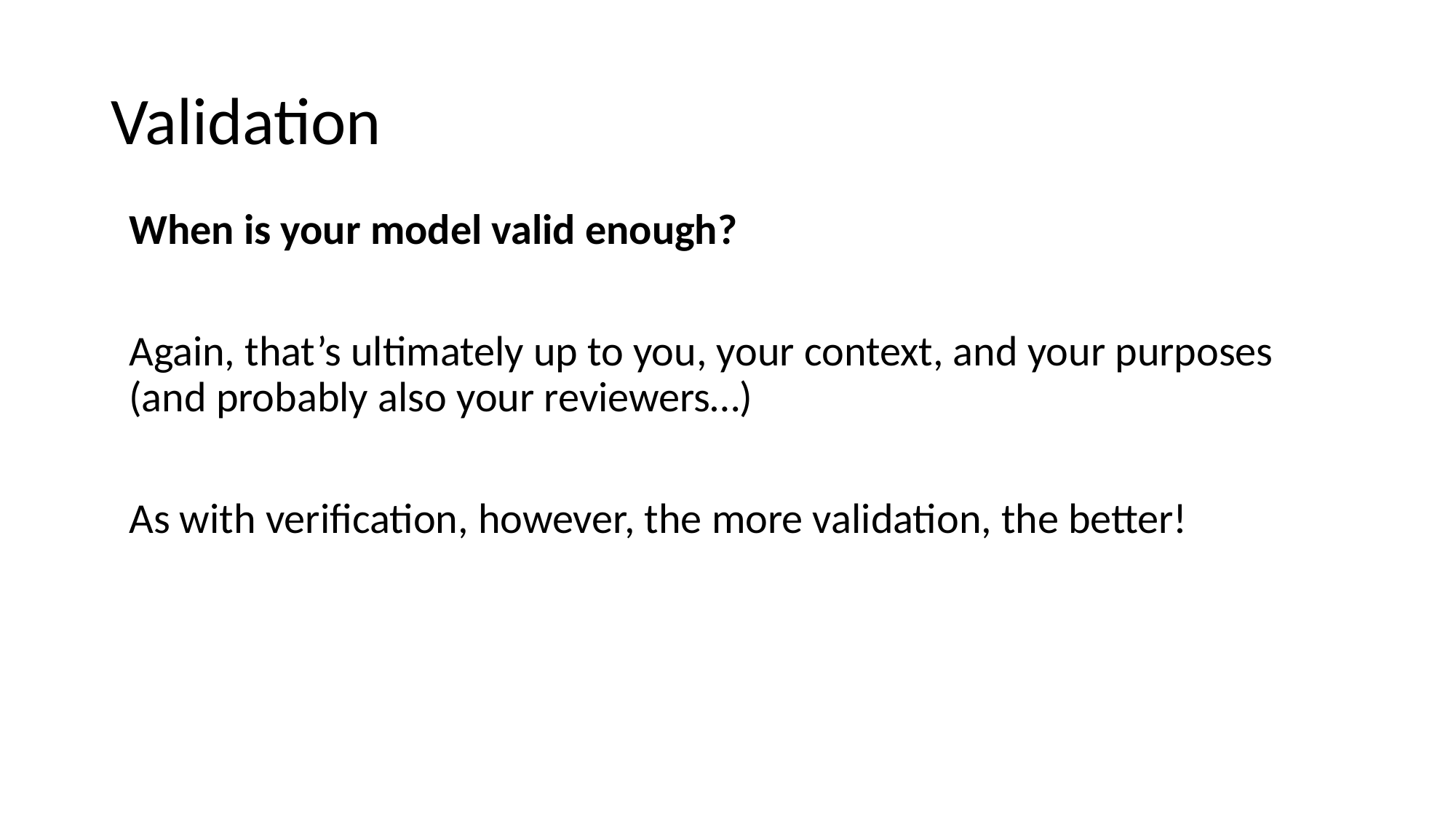

# Validation
When is your model valid enough?

Again, that’s ultimately up to you, your context, and your purposes (and probably also your reviewers…)

As with verification, however, the more validation, the better!